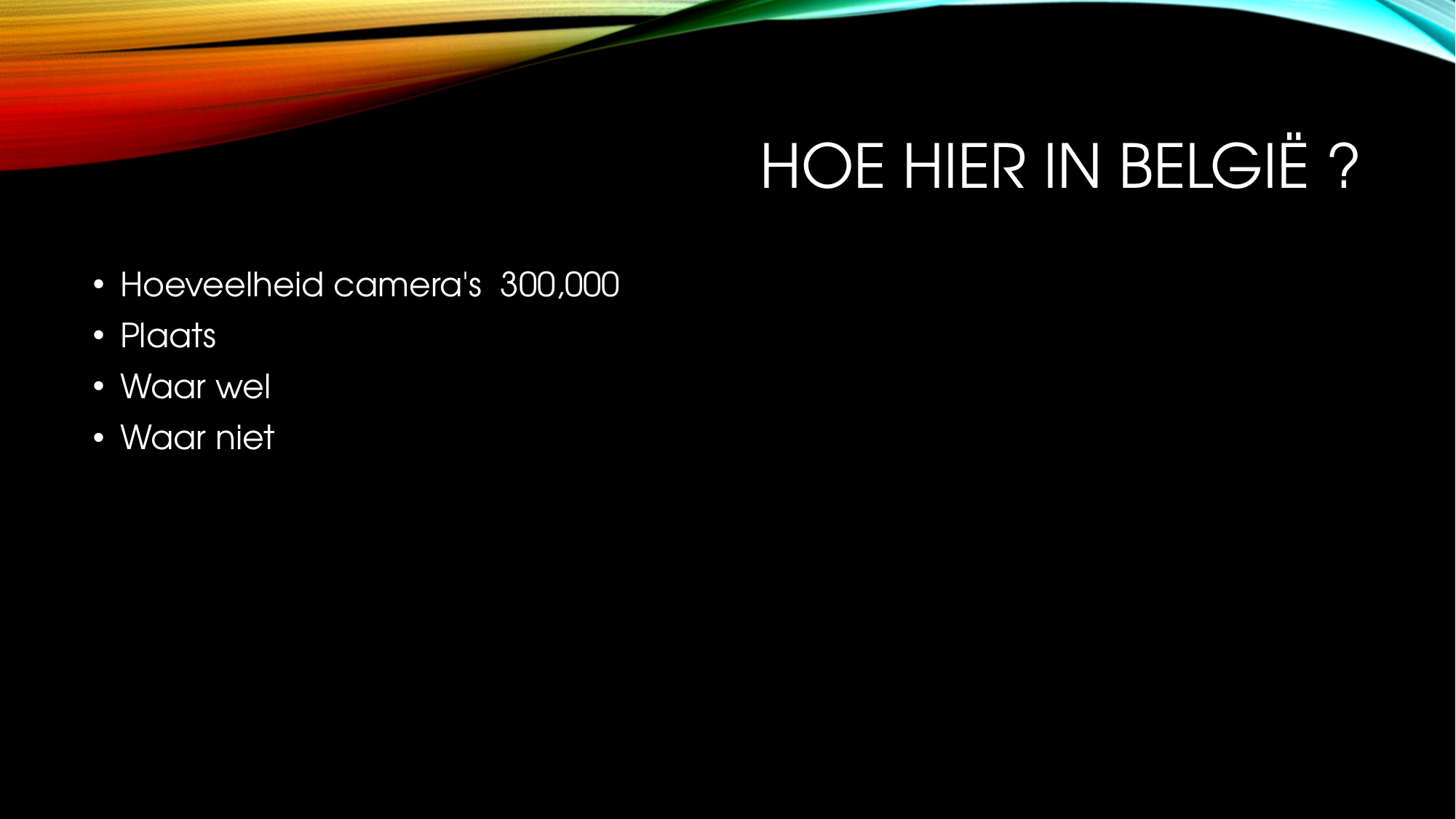

# Hoe hier in België ?
Hoeveelheid camera's  300,000
Plaats
Waar wel
Waar niet